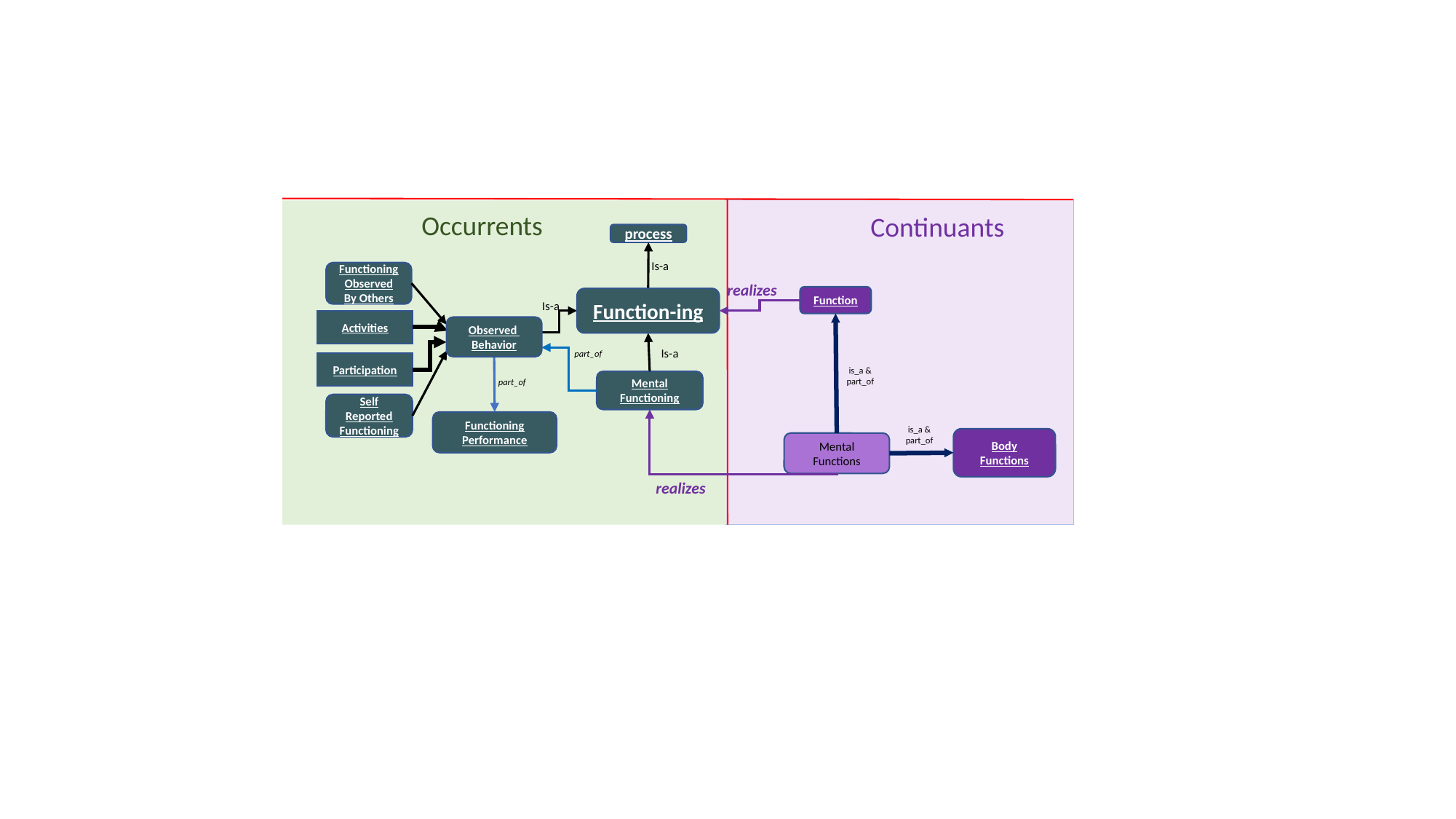

Occurrents
Continuants
process
Is-a
Functioning Observed By Others
realizes
Function
Function-ing
Is-a
Activities
Observed
Behavior

Is-a
part_of
Participation

is_a &
part_of
part_of
Mental Functioning
Self Reported Functioning
Functioning Performance
is_a &
part_of
Body Functions
Mental Functions

realizes